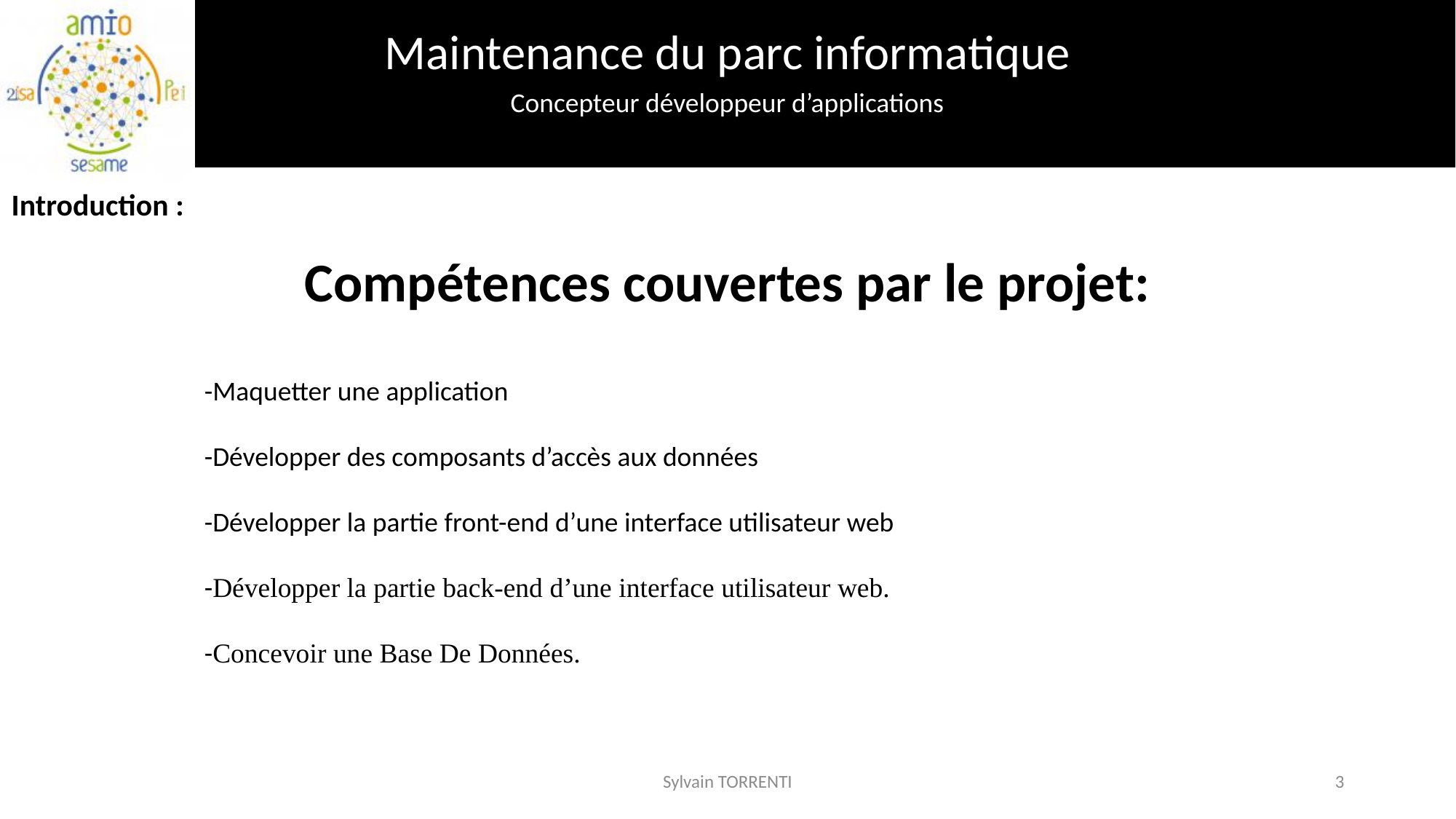

Introduction :
Compétences couvertes par le projet:
-Maquetter une application

-Développer des composants d’accès aux données

-Développer la partie front-end d’une interface utilisateur web

-Développer la partie back-end d’une interface utilisateur web.

-Concevoir une Base De Données.

Sylvain TORRENTI
3